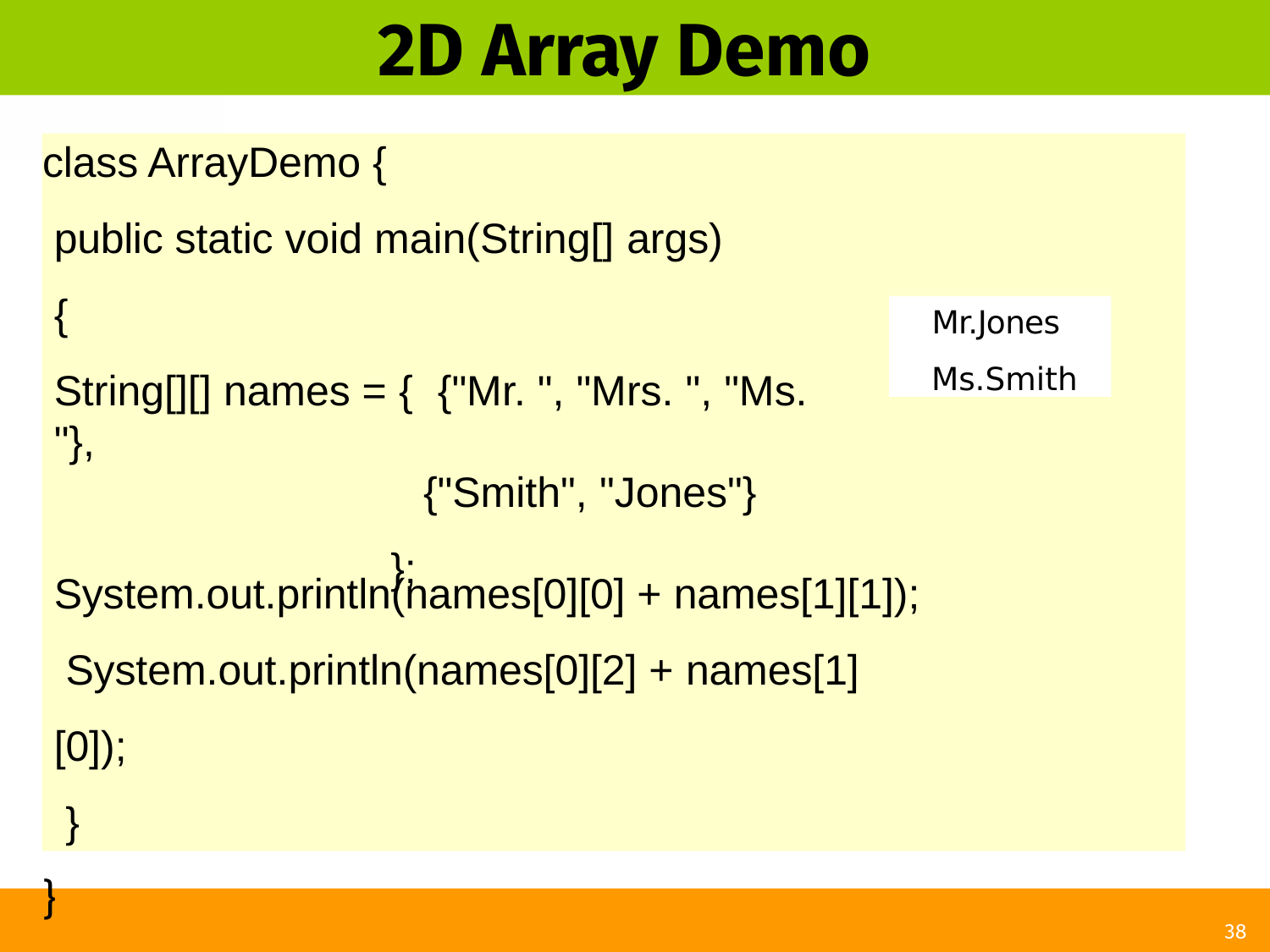

# 2D Array Demo
class ArrayDemo {
public static void main(String[] args)
{
String[][] names = {	{"Mr. ", "Mrs. ", "Ms. "},
{"Smith", "Jones"}
};
Mr.Jones
Ms.Smith
System.out.println(names[0][0] + names[1][1]);  System.out.println(names[0][2] + names[1][0]);
}
}
38